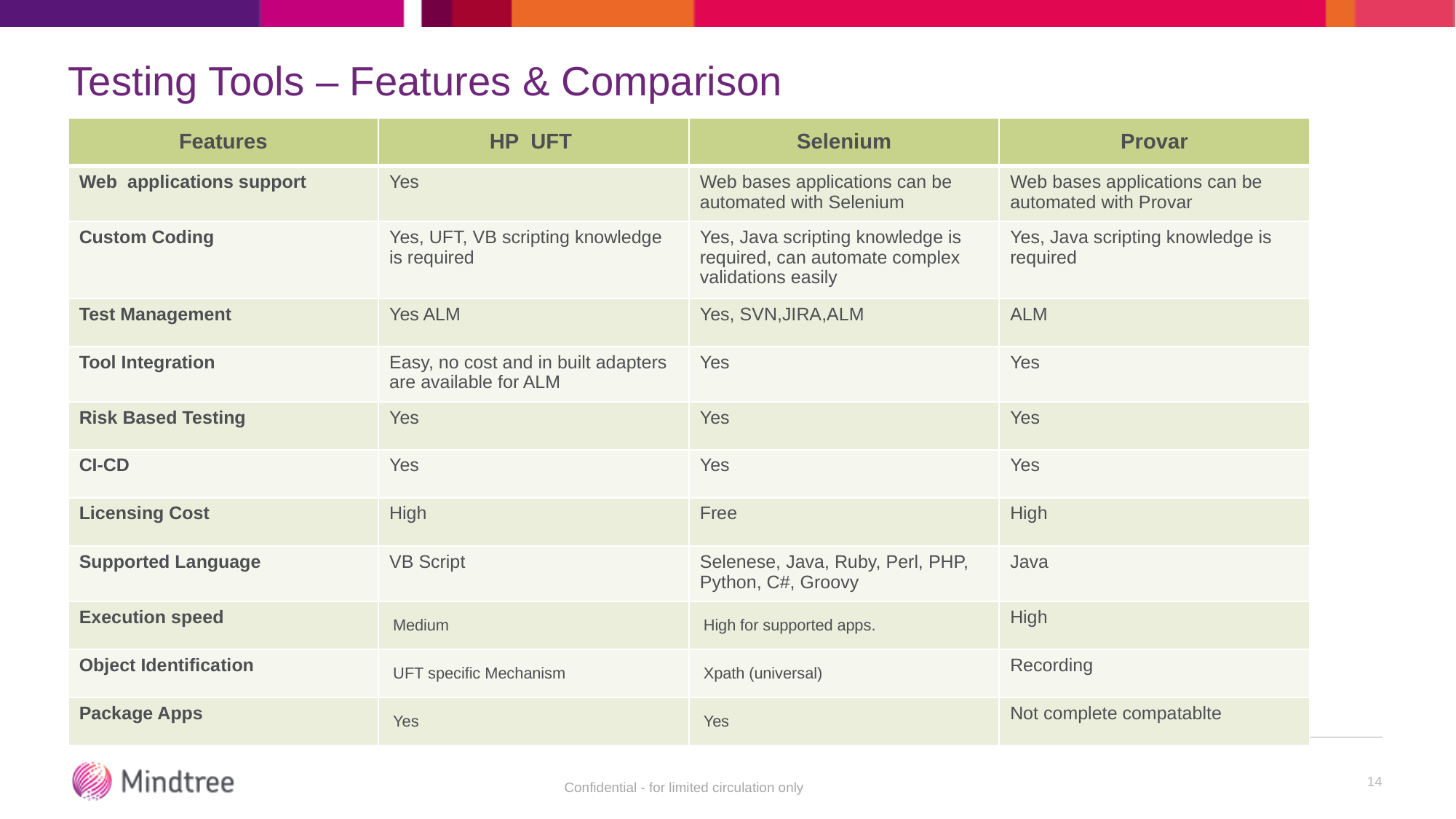

# Testing Tools – Features & Comparison
| Features | HP UFT | Selenium | Provar |
| --- | --- | --- | --- |
| Web applications support | Yes | Web bases applications can be automated with Selenium | Web bases applications can be automated with Provar |
| Custom Coding | Yes, UFT, VB scripting knowledge is required | Yes, Java scripting knowledge is required, can automate complex validations easily | Yes, Java scripting knowledge is required |
| Test Management | Yes ALM | Yes, SVN,JIRA,ALM | ALM |
| Tool Integration | Easy, no cost and in built adapters are available for ALM | Yes | Yes |
| Risk Based Testing | Yes | Yes | Yes |
| CI-CD | Yes | Yes | Yes |
| Licensing Cost | High | Free | High |
| Supported Language | VB Script | Selenese, Java, Ruby, Perl, PHP, Python, C#, Groovy | Java |
| Execution speed | Medium | High for supported apps. | High |
| Object Identification | UFT specific Mechanism | Xpath (universal) | Recording |
| Package Apps | Yes | Yes | Not complete compatablte |
14